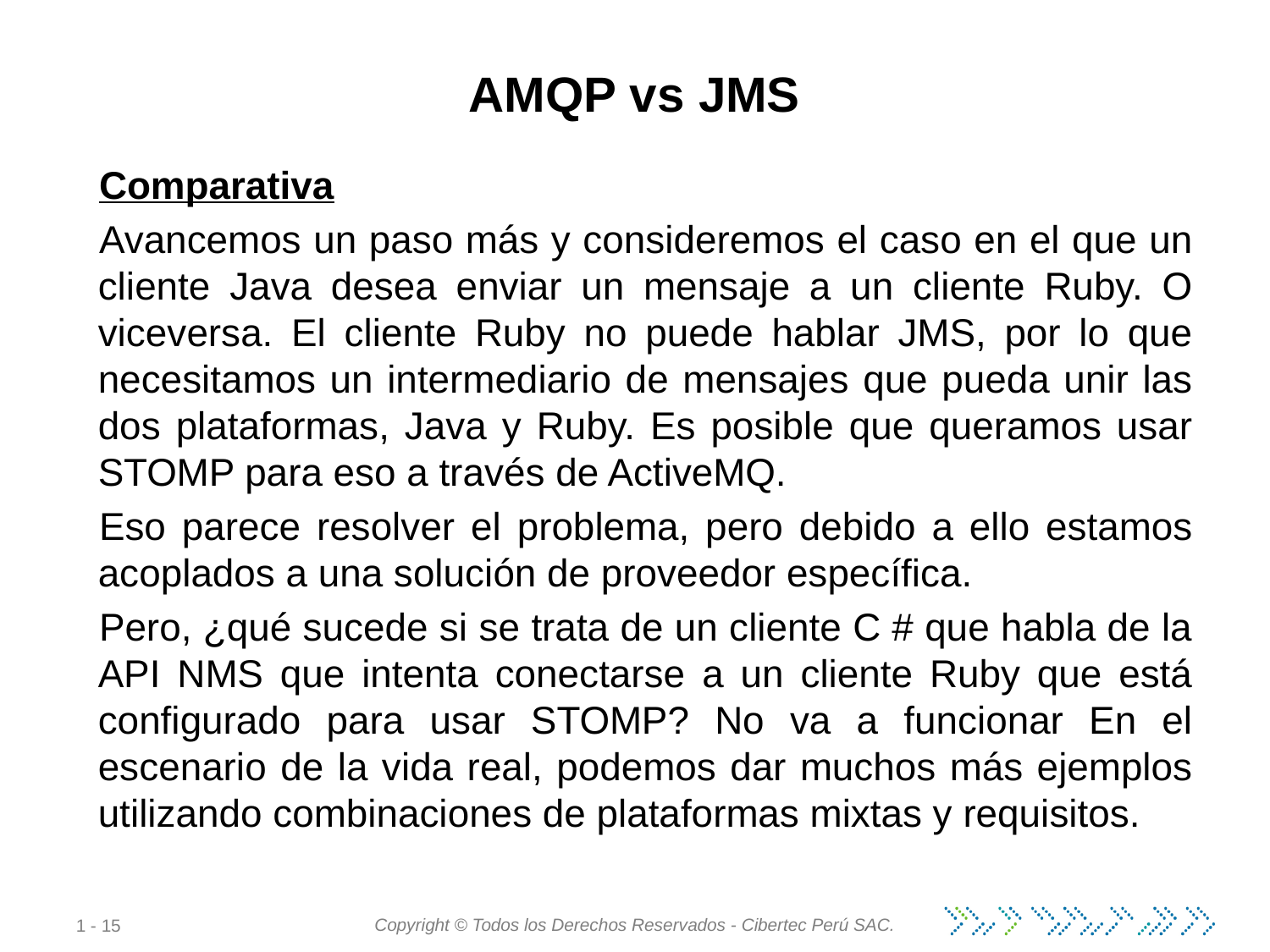

# AMQP vs JMS
Comparativa
Avancemos un paso más y consideremos el caso en el que un cliente Java desea enviar un mensaje a un cliente Ruby. O viceversa. El cliente Ruby no puede hablar JMS, por lo que necesitamos un intermediario de mensajes que pueda unir las dos plataformas, Java y Ruby. Es posible que queramos usar STOMP para eso a través de ActiveMQ.
Eso parece resolver el problema, pero debido a ello estamos acoplados a una solución de proveedor específica.
Pero, ¿qué sucede si se trata de un cliente C # que habla de la API NMS que intenta conectarse a un cliente Ruby que está configurado para usar STOMP? No va a funcionar En el escenario de la vida real, podemos dar muchos más ejemplos utilizando combinaciones de plataformas mixtas y requisitos.